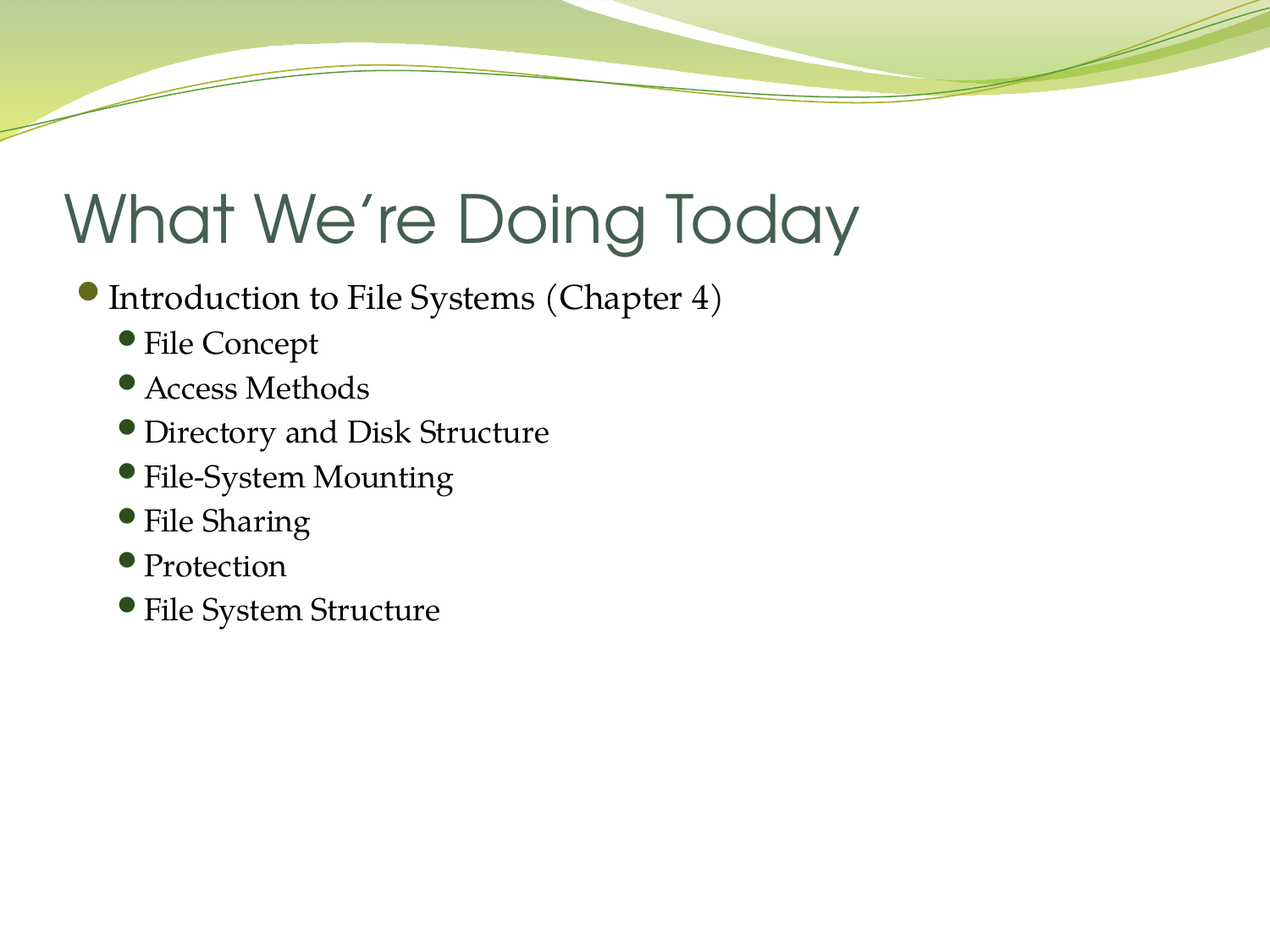

# What We’re Doing Today
Introduction to File Systems (Chapter 4)
File Concept
Access Methods
Directory and Disk Structure
File-System Mounting
File Sharing
Protection
File System Structure